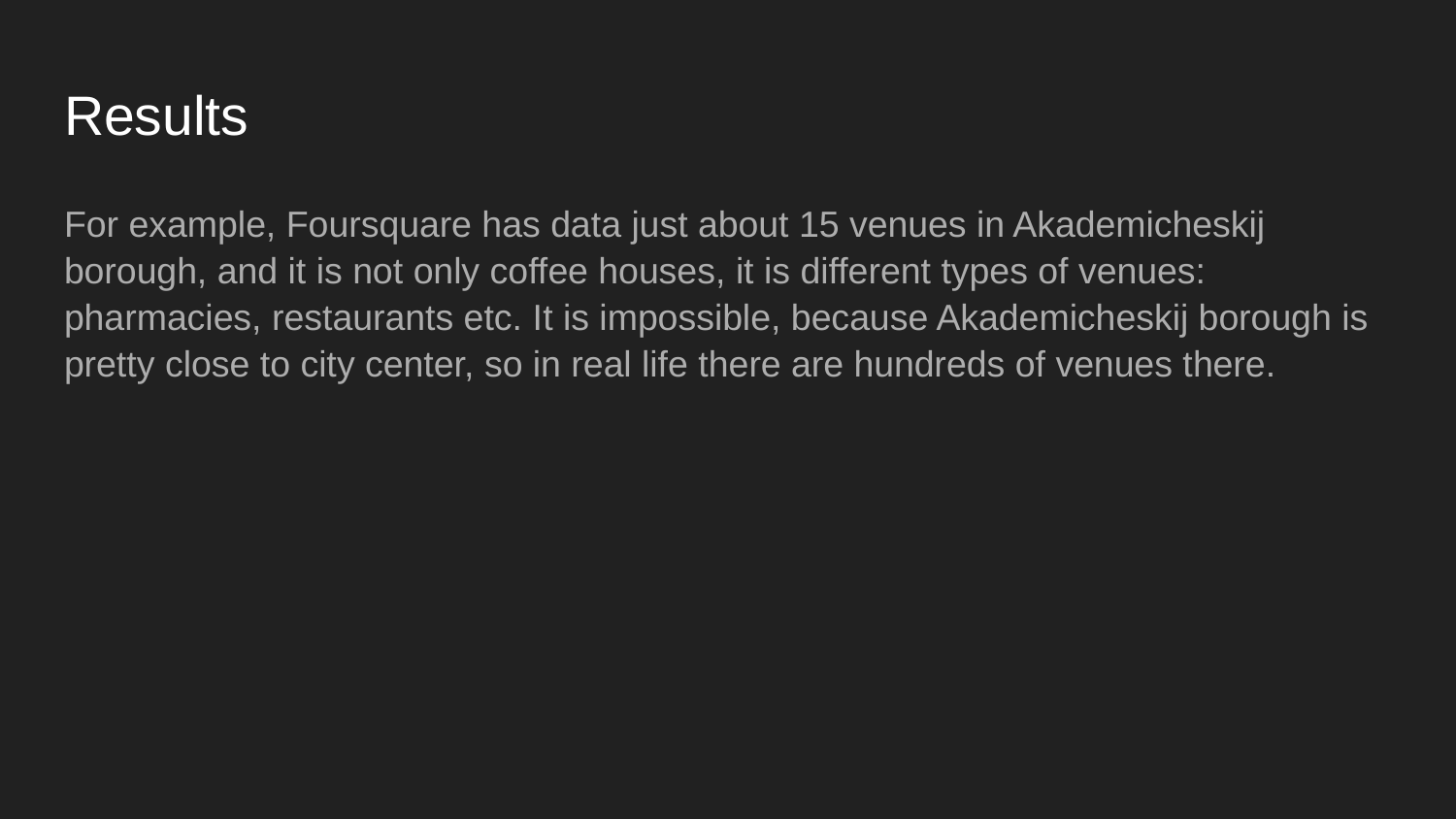

# Results
For example, Foursquare has data just about 15 venues in Akademicheskij borough, and it is not only coffee houses, it is different types of venues: pharmacies, restaurants etc. It is impossible, because Akademicheskij borough is pretty close to city center, so in real life there are hundreds of venues there.